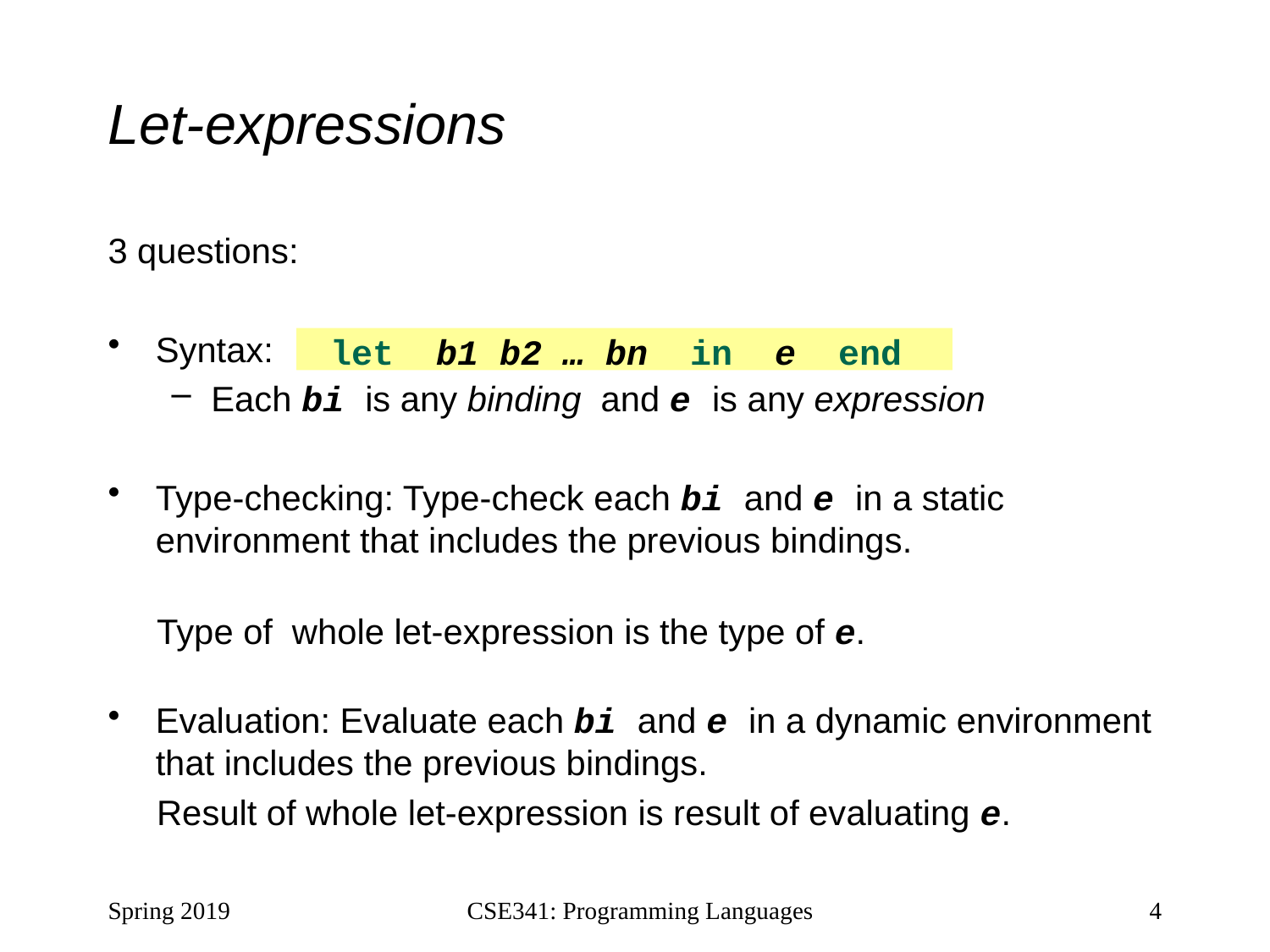

# Let-expressions
3 questions:

Syntax:
Each bi is any binding  and e is any expression

Type-checking: Type-check each bi and e in a static environment that includes the previous bindings.
     Type of  whole let-expression is the type of e.

Evaluation: Evaluate each bi and e in a dynamic environment that includes the previous bindings.
     Result of whole let-expression is result of evaluating e.

 let  b1 b2 … bn  in  e  end
Spring 2019
CSE341: Programming Languages
4